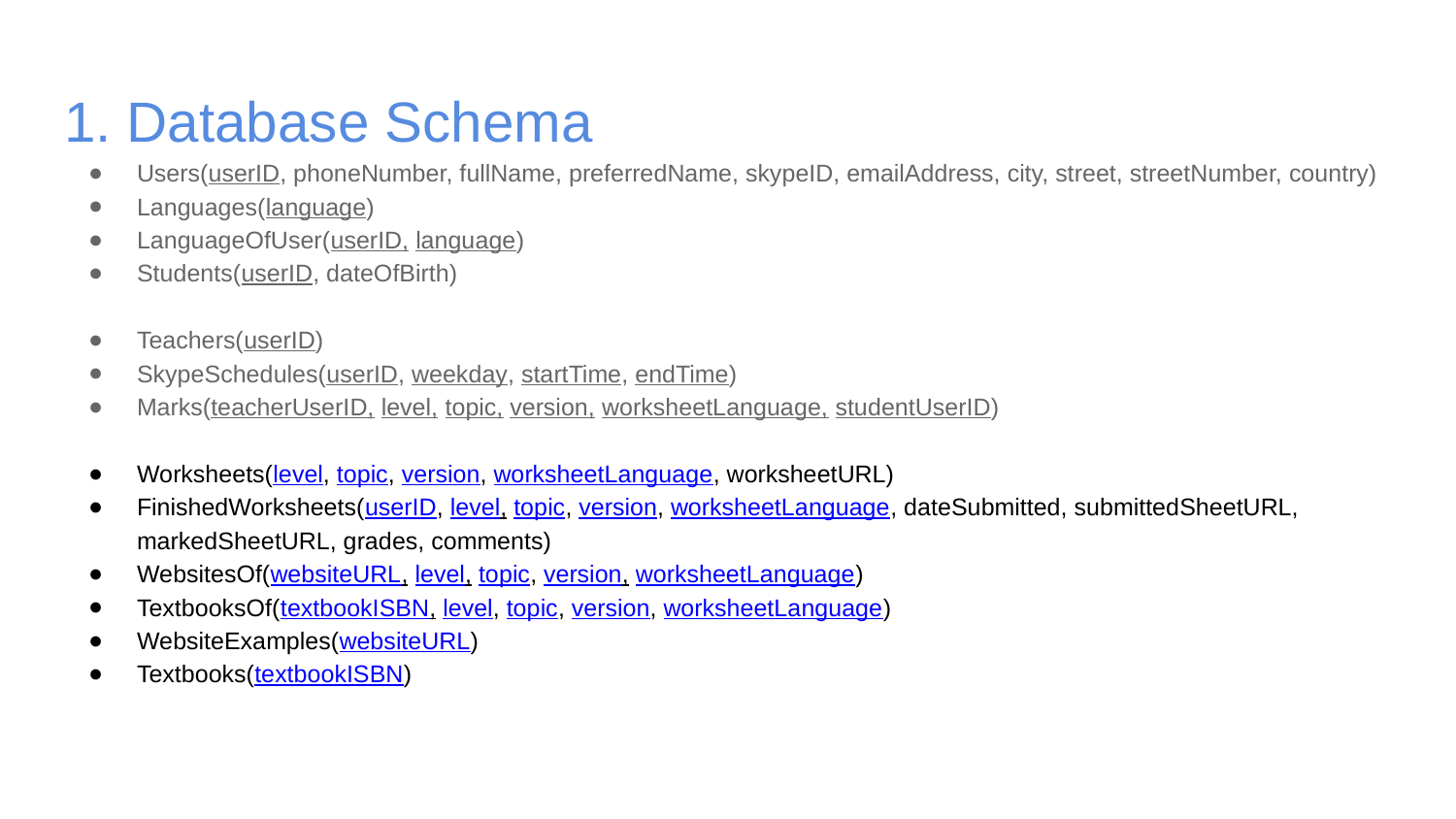

# 1. Database Schema
Users(userID, phoneNumber, fullName, preferredName, skypeID, emailAddress, city, street, streetNumber, country)
Languages(language)
LanguageOfUser(userID, language)
Students(userID, dateOfBirth)

Teachers(userID)
SkypeSchedules(userID, weekday, startTime, endTime)
Marks(teacherUserID, level, topic, version, worksheetLanguage, studentUserID)

Worksheets(level, topic, version, worksheetLanguage, worksheetURL)
FinishedWorksheets(userID, level, topic, version, worksheetLanguage, dateSubmitted, submittedSheetURL, markedSheetURL, grades, comments)
WebsitesOf(websiteURL, level, topic, version, worksheetLanguage)
TextbooksOf(textbookISBN, level, topic, version, worksheetLanguage)
WebsiteExamples(websiteURL)
Textbooks(textbookISBN)